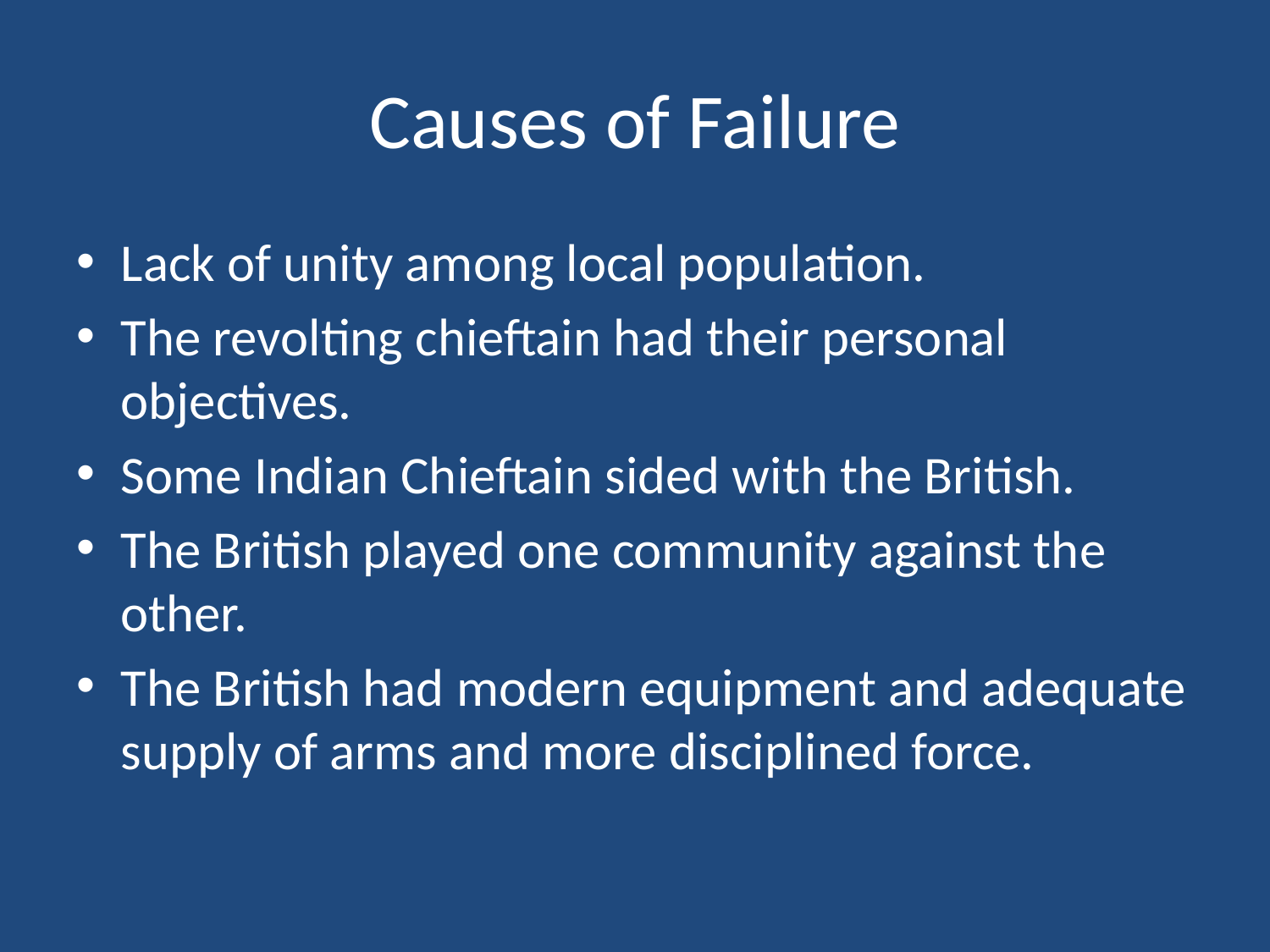

# Causes of Failure
Lack of unity among local population.
The revolting chieftain had their personal objectives.
Some Indian Chieftain sided with the British.
The British played one community against the other.
The British had modern equipment and adequate supply of arms and more disciplined force.